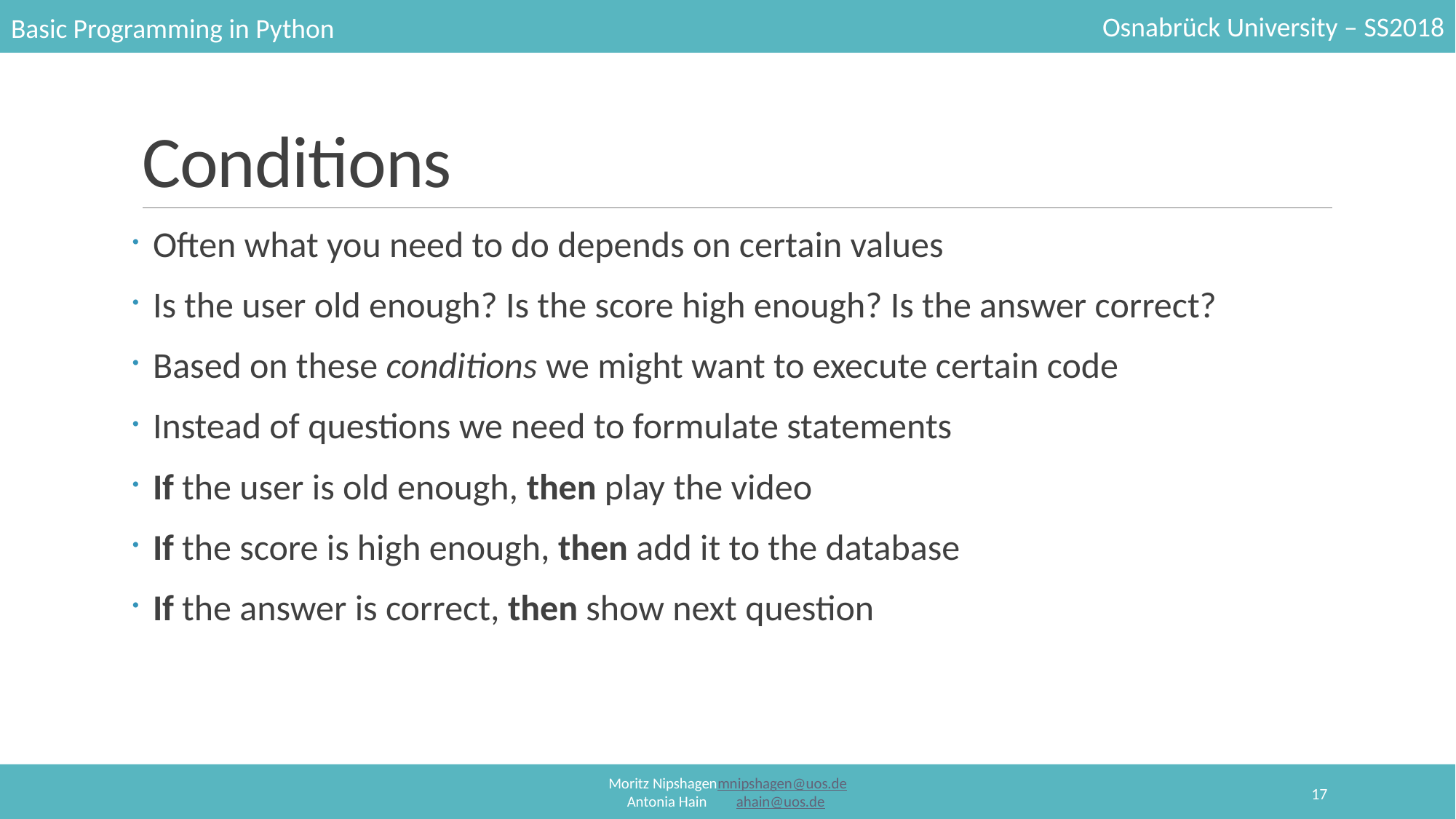

# Conditions
Often what you need to do depends on certain values
Is the user old enough? Is the score high enough? Is the answer correct?
Based on these conditions we might want to execute certain code
Instead of questions we need to formulate statements
If the user is old enough, then play the video
If the score is high enough, then add it to the database
If the answer is correct, then show next question
17